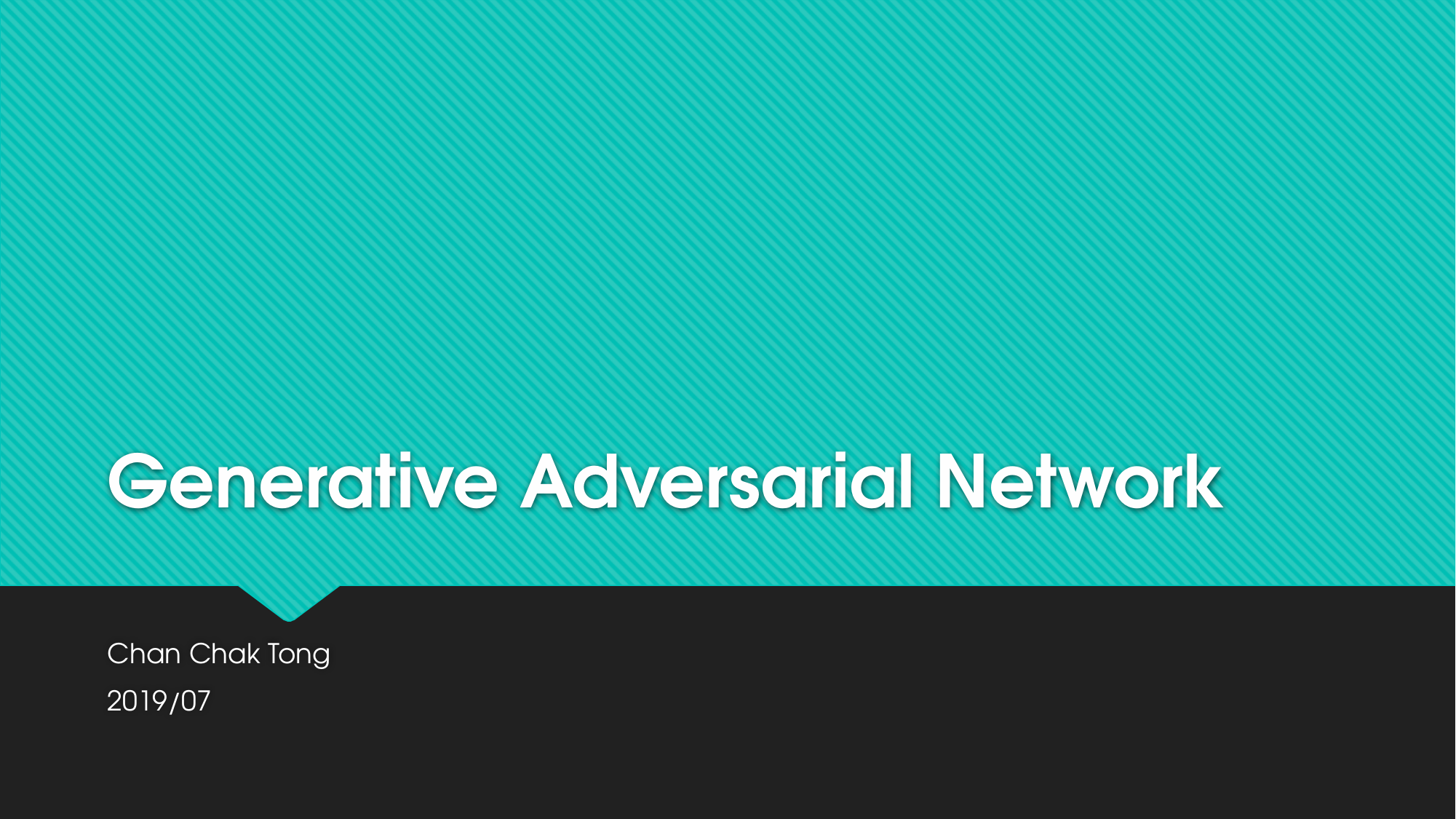

# Generative Adversarial Network
Chan Chak Tong
2019/07